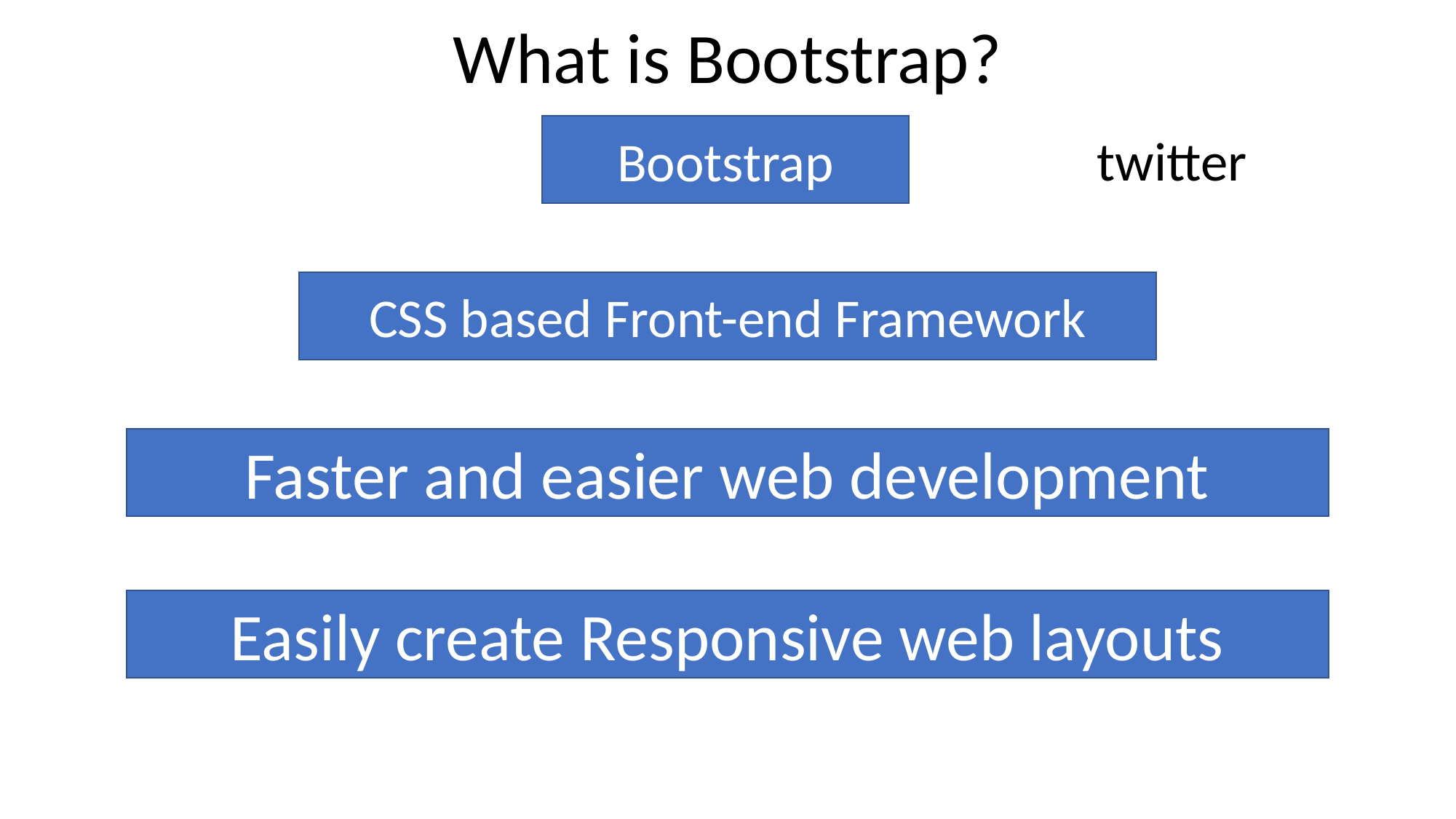

# What is Bootstrap?
Bootstrap
twitter
CSS based Front-end Framework
Faster and easier web development
Easily create Responsive web layouts